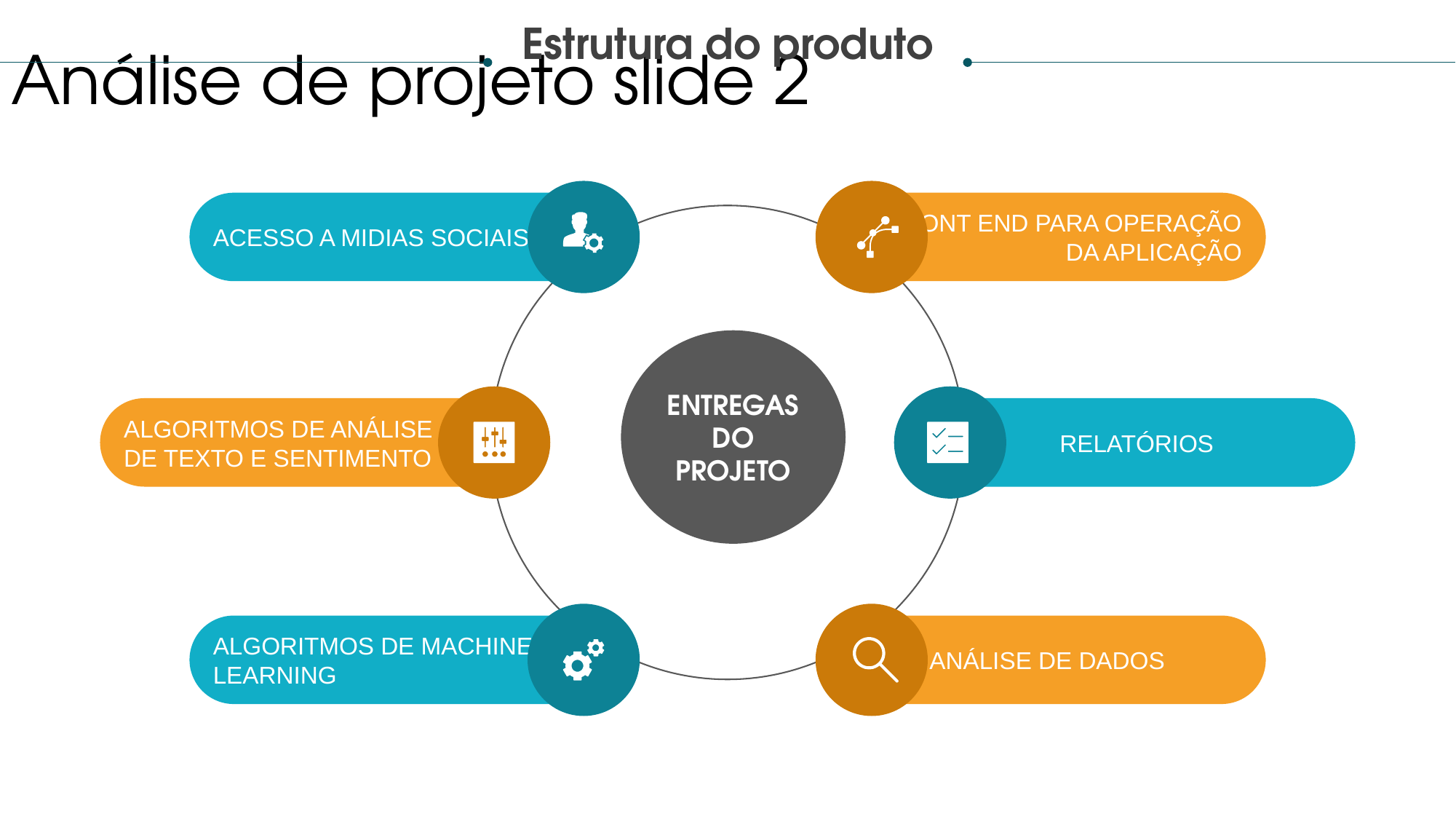

Estrutura do produto
Análise de projeto slide 2

ACESSO A MIDIAS SOCIAIS
FRONT END PARA OPERAÇÃO
DA APLICAÇÃO

ENTREGAS DO PROJETO

ALGORITMOS DE ANÁLISE
DE TEXTO E SENTIMENTO
RELATÓRIOS

ALGORITMOS DE MACHINE
LEARNING
ANÁLISE DE DADOS